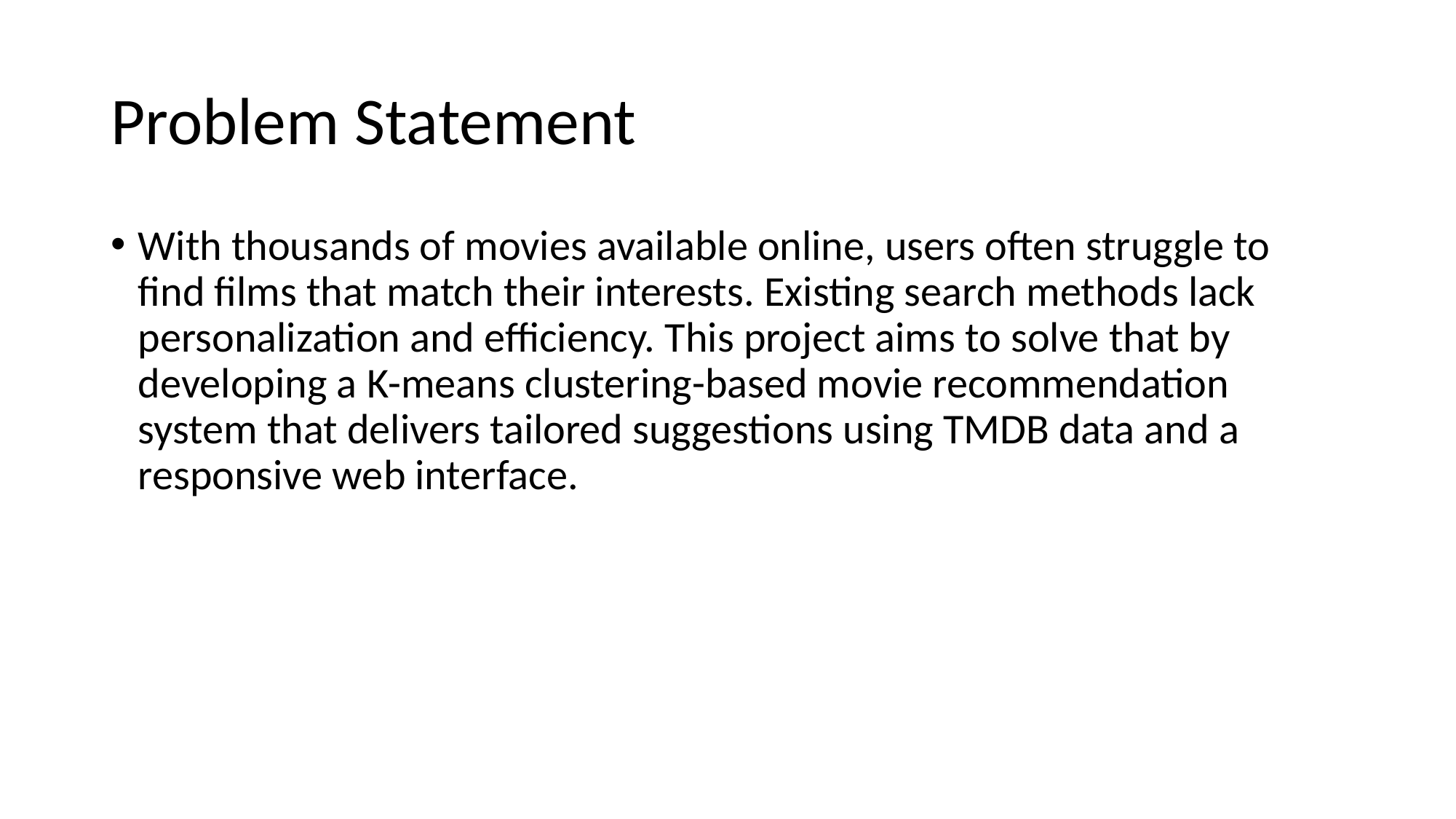

# Problem Statement
With thousands of movies available online, users often struggle to find films that match their interests. Existing search methods lack personalization and efficiency. This project aims to solve that by developing a K-means clustering-based movie recommendation system that delivers tailored suggestions using TMDB data and a responsive web interface.